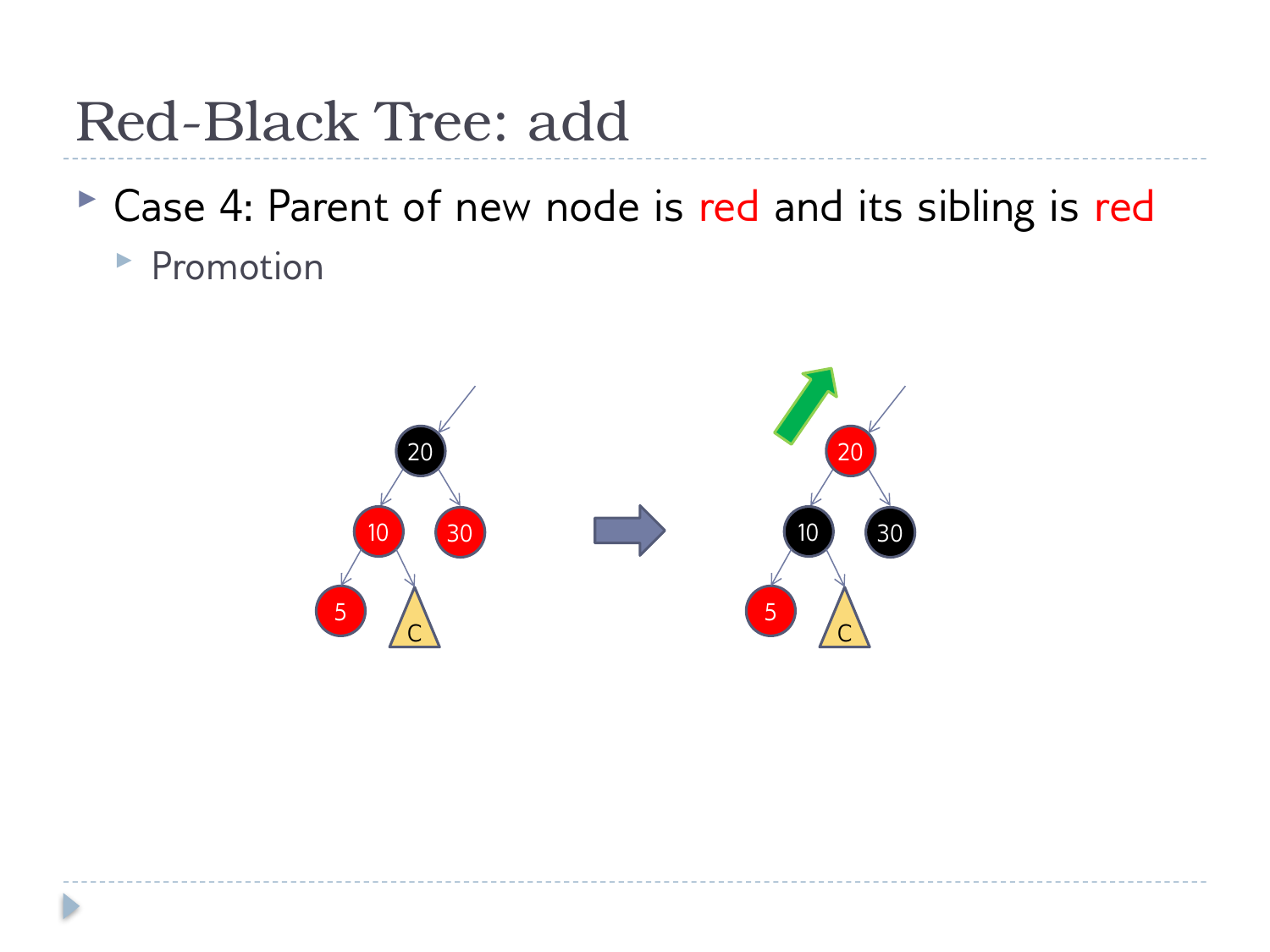

# Red-Black Tree: add
Case 4: Parent of new node is red and its sibling is red
Promotion

20
20

10
10
30
30
5
5
C
C